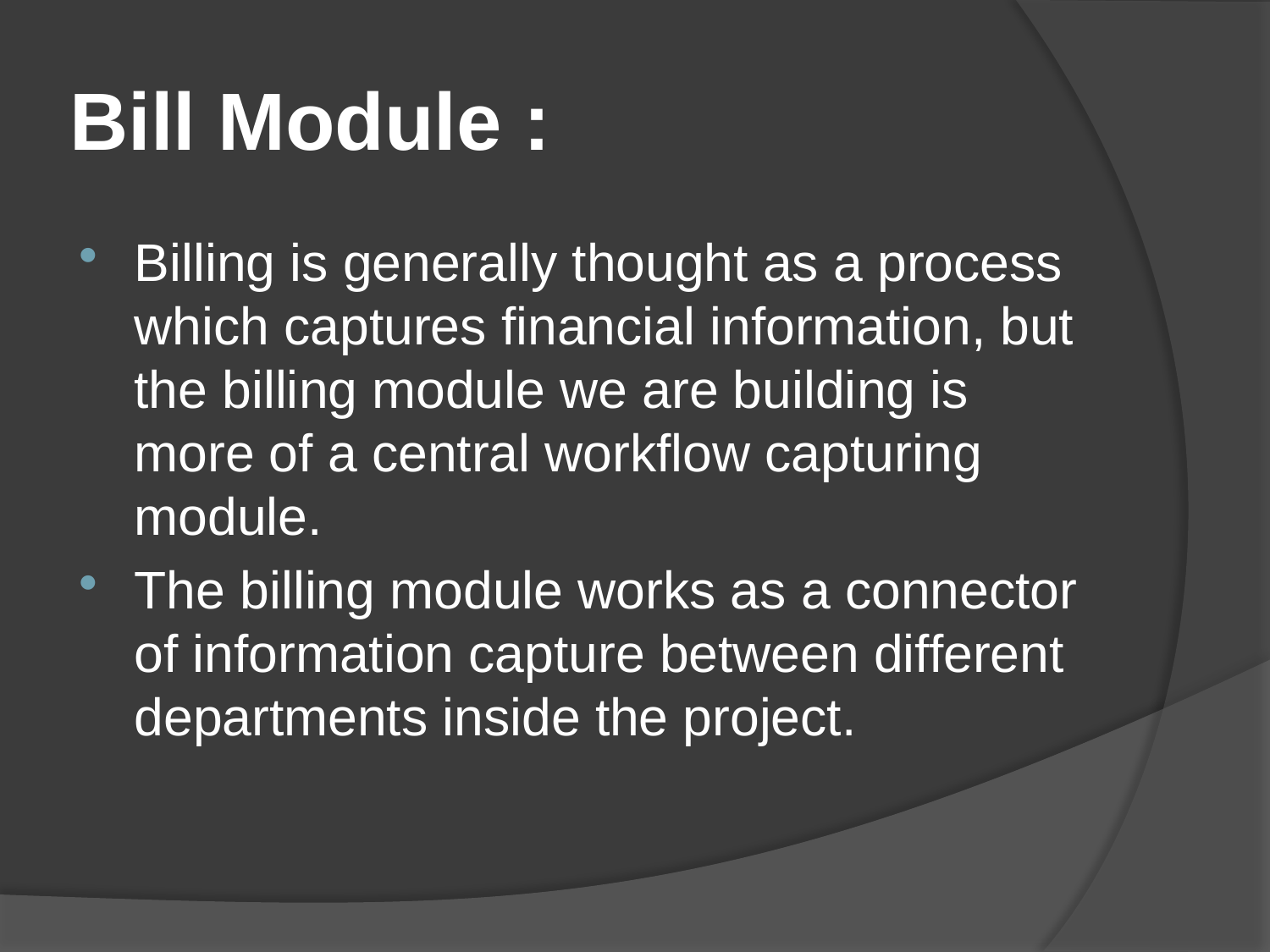

# Bill Module :
Billing is generally thought as a process which captures financial information, but the billing module we are building is more of a central workflow capturing module.
The billing module works as a connector of information capture between different departments inside the project.